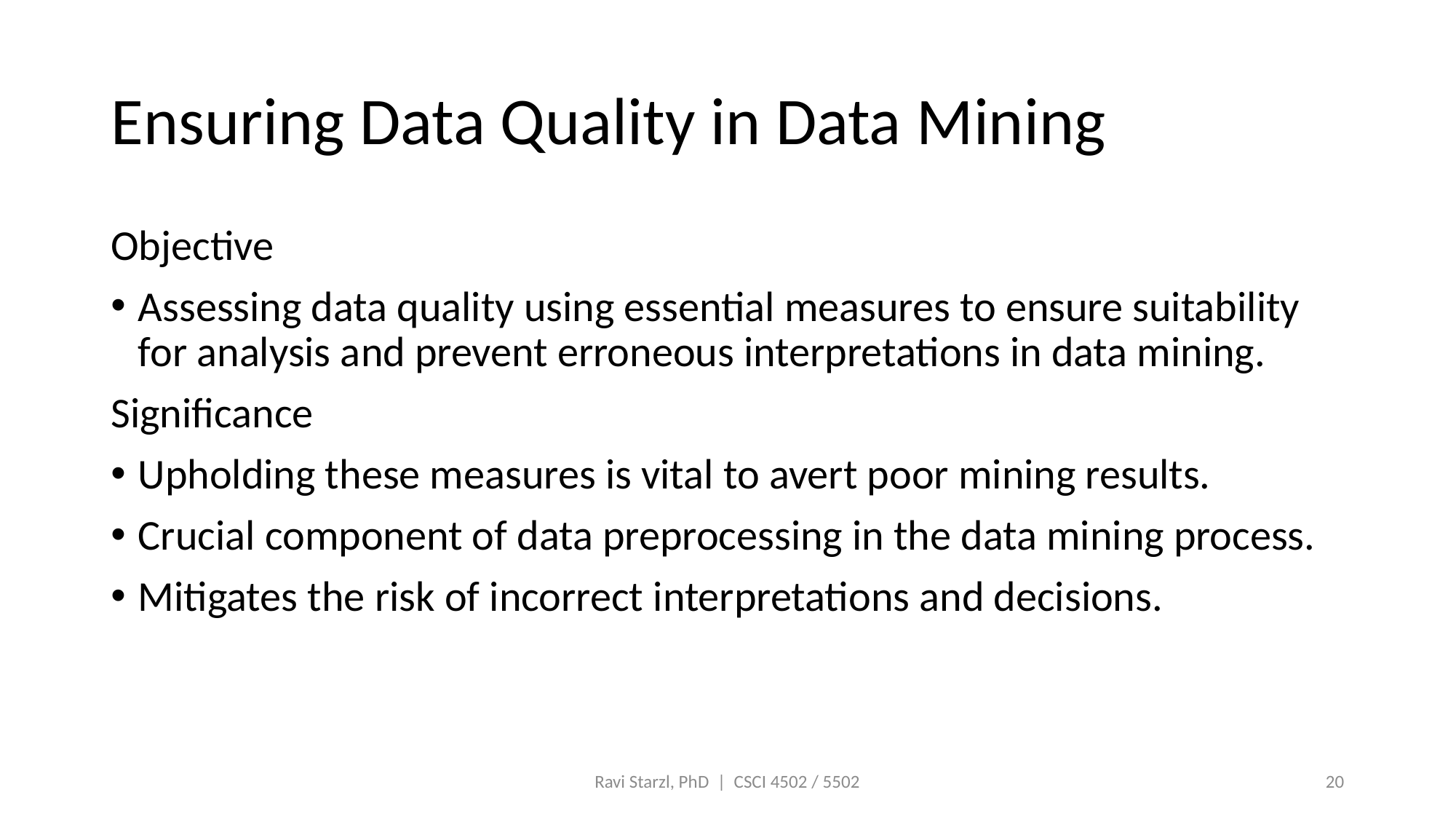

# Ensuring Data Quality in Data Mining
Objective
Assessing data quality using essential measures to ensure suitability for analysis and prevent erroneous interpretations in data mining.
Significance
Upholding these measures is vital to avert poor mining results.
Crucial component of data preprocessing in the data mining process.
Mitigates the risk of incorrect interpretations and decisions.
Ravi Starzl, PhD  |  CSCI 4502 / 5502
20